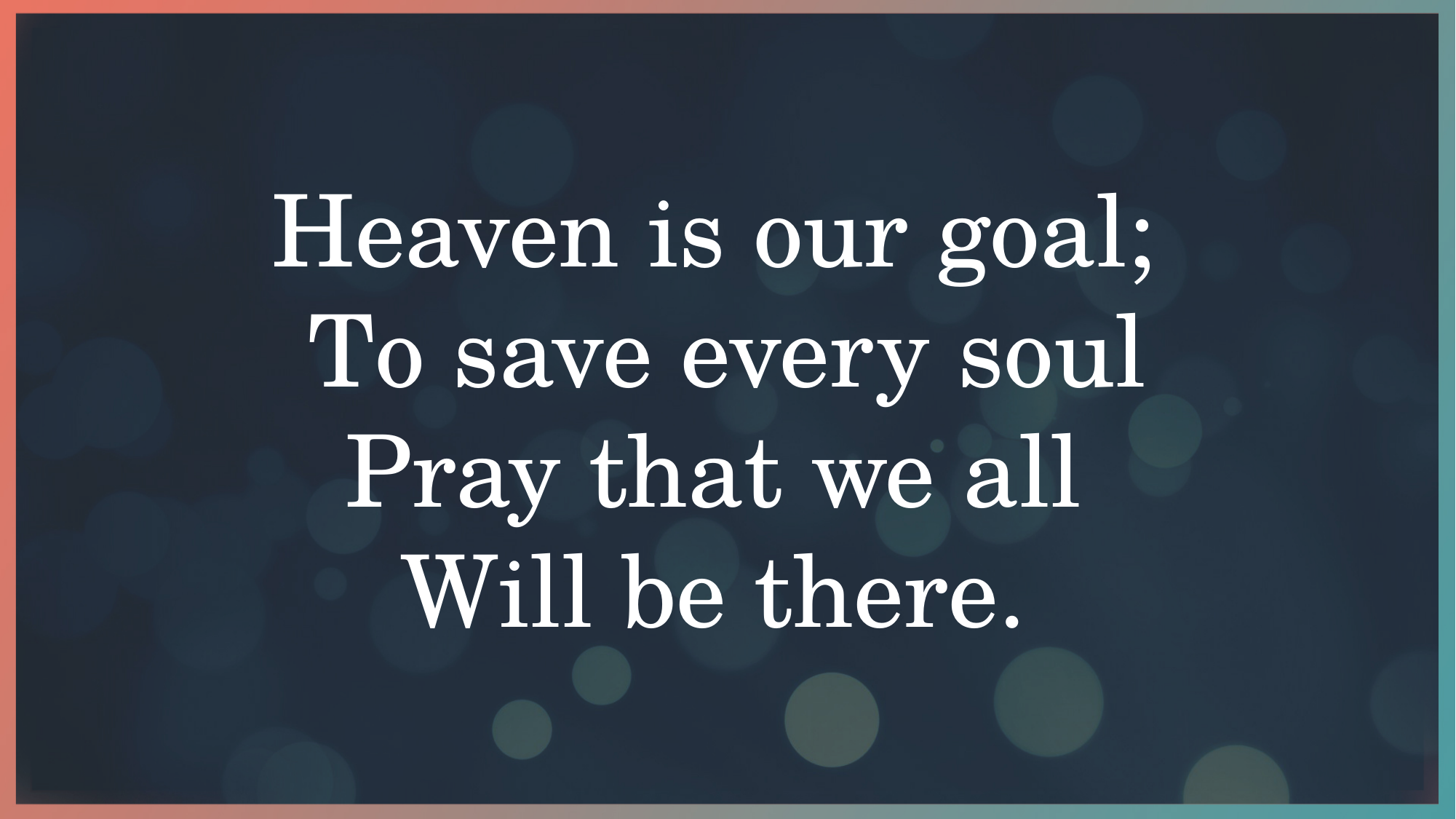

Heaven is our goal;
To save every soul
Pray that we all
Will be there.